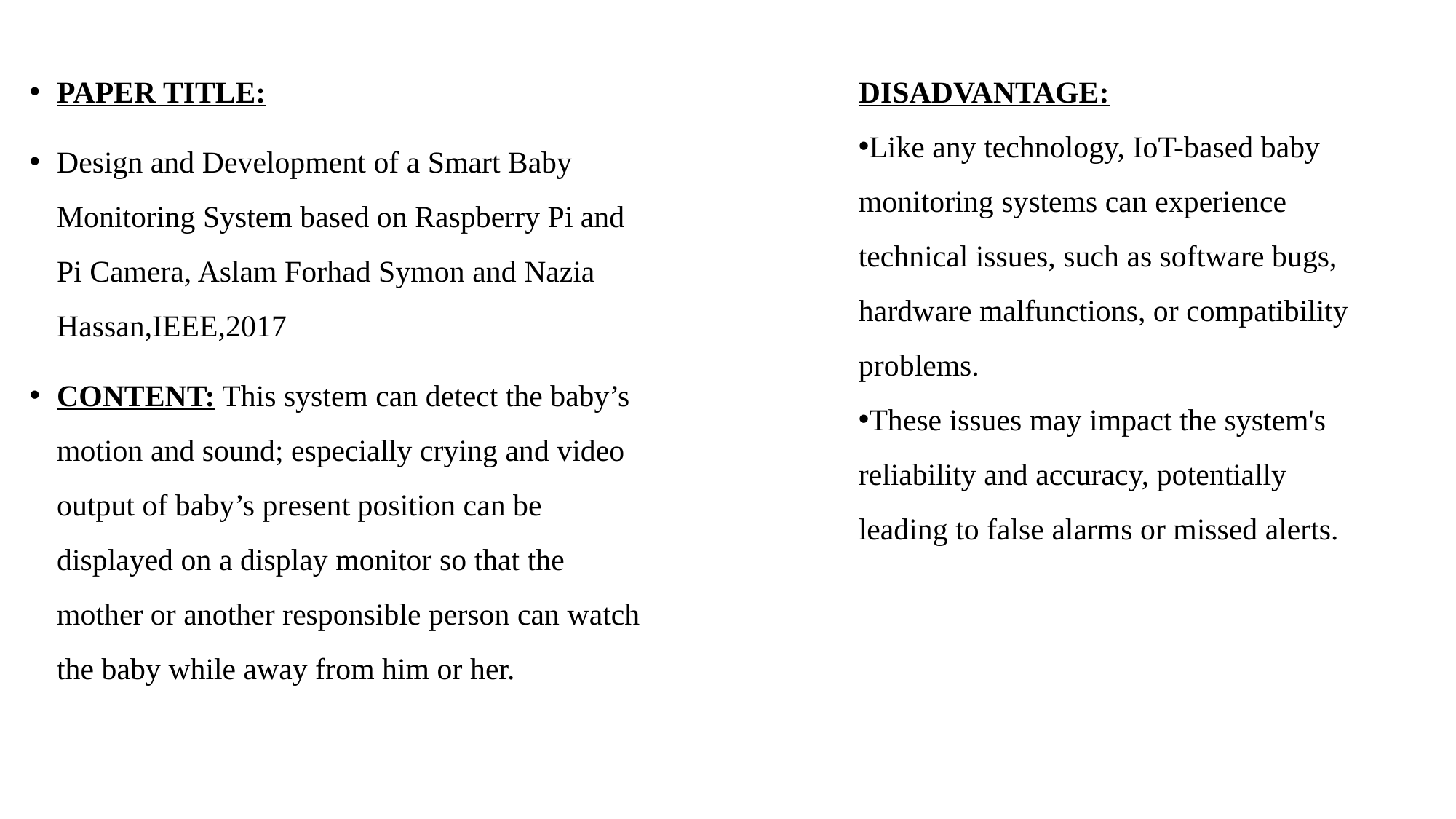

PAPER TITLE:
Design and Development of a Smart Baby Monitoring System based on Raspberry Pi and Pi Camera, Aslam Forhad Symon and Nazia Hassan,IEEE,2017
CONTENT: This system can detect the baby’s motion and sound; especially crying and video output of baby’s present position can be displayed on a display monitor so that the mother or another responsible person can watch the baby while away from him or her.
DISADVANTAGE:
Like any technology, IoT-based baby monitoring systems can experience technical issues, such as software bugs, hardware malfunctions, or compatibility problems.
These issues may impact the system's reliability and accuracy, potentially leading to false alarms or missed alerts.